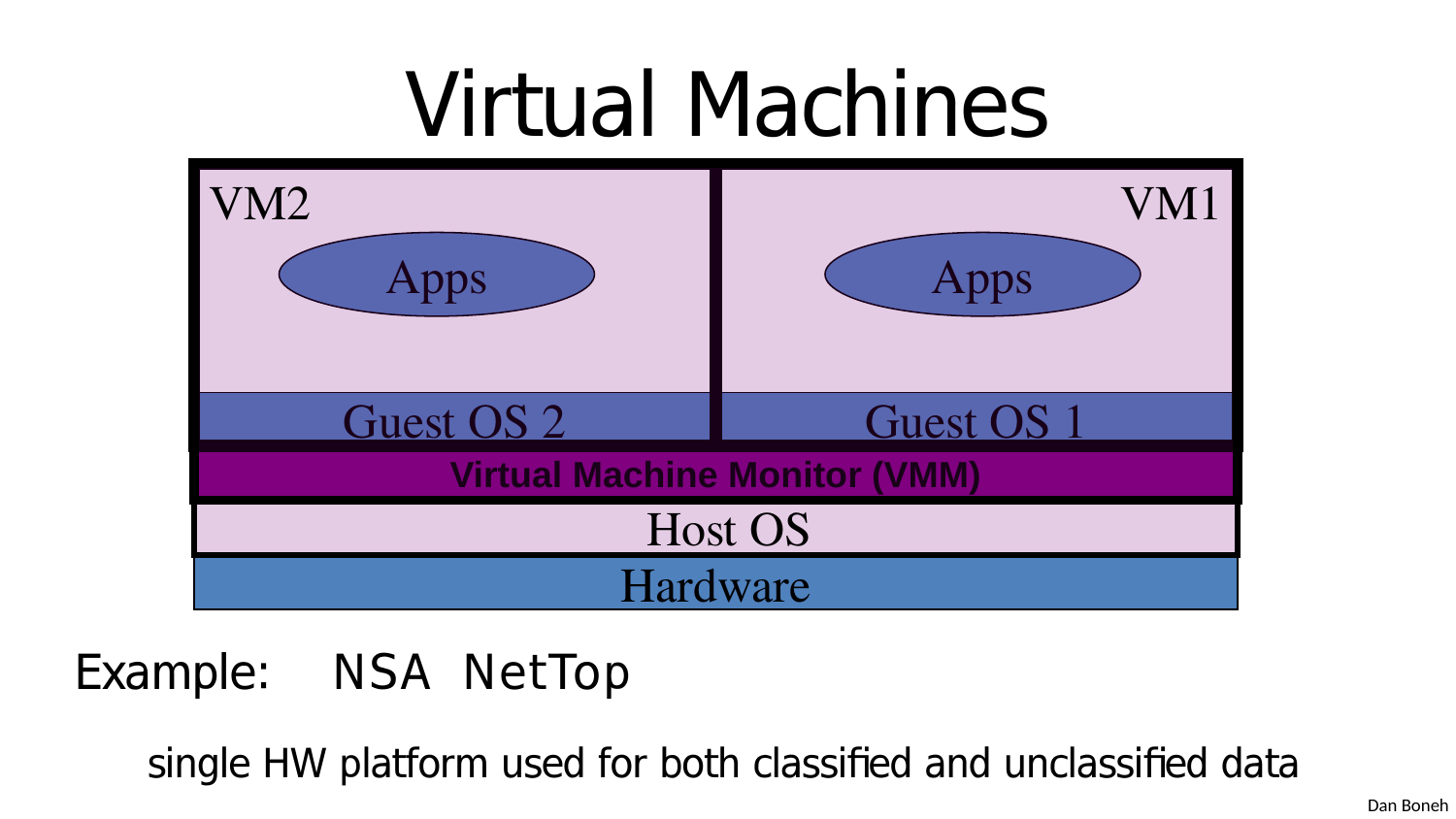

# Virtual Machines
VM2

Apps
Guest OS 2

Apps
Guest OS 1
VM1
Virtual Machine Monitor (VMM)
Host OS
Hardware
Example:    NSA  NetTop
single HW platform used for both classified and unclassified data